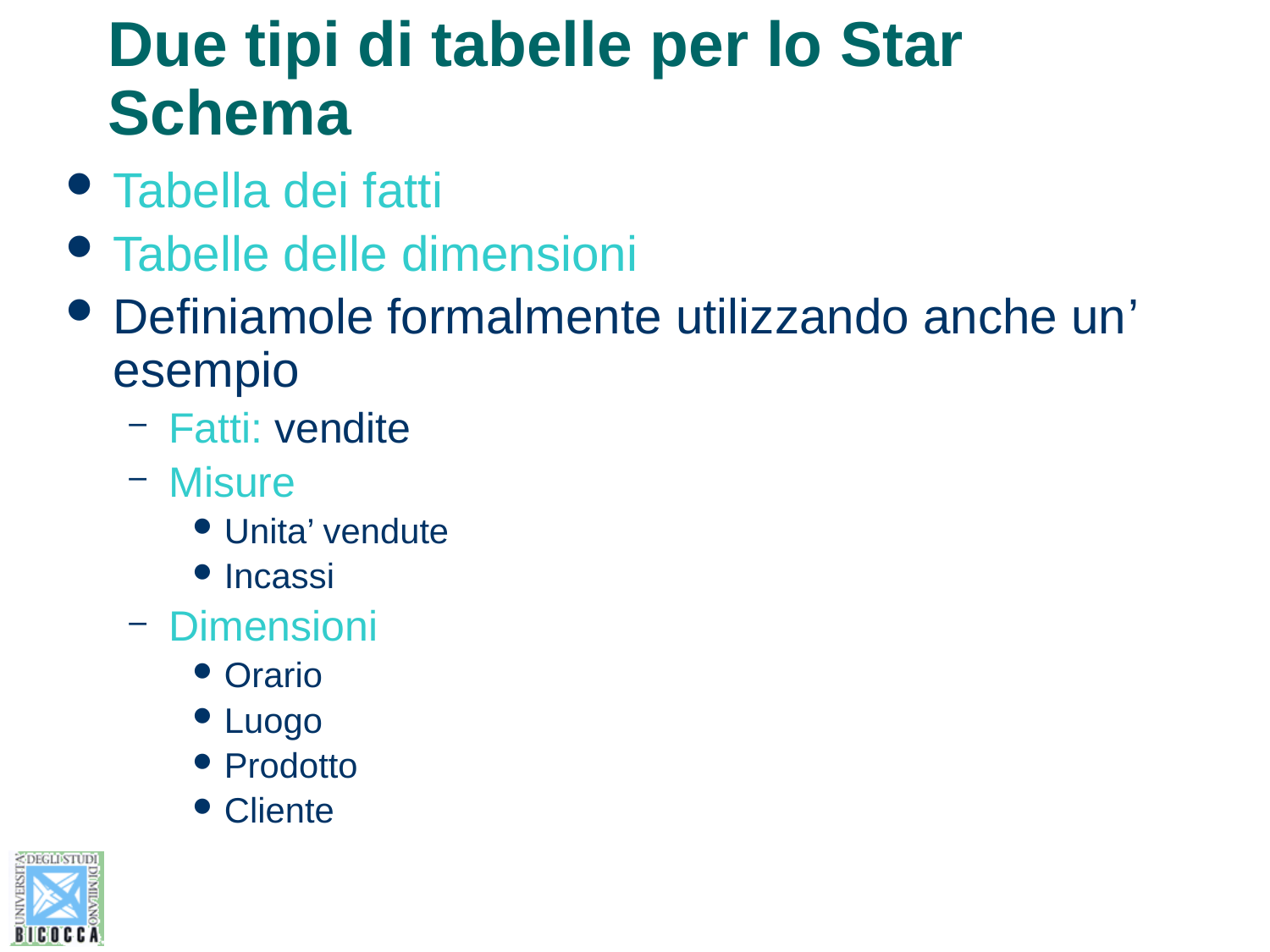

# Due tipi di tabelle per lo Star Schema
Tabella dei fatti
Tabelle delle dimensioni
Definiamole formalmente utilizzando anche un’ esempio
Fatti: vendite
Misure
Unita’ vendute
Incassi
Dimensioni
Orario
Luogo
Prodotto
Cliente